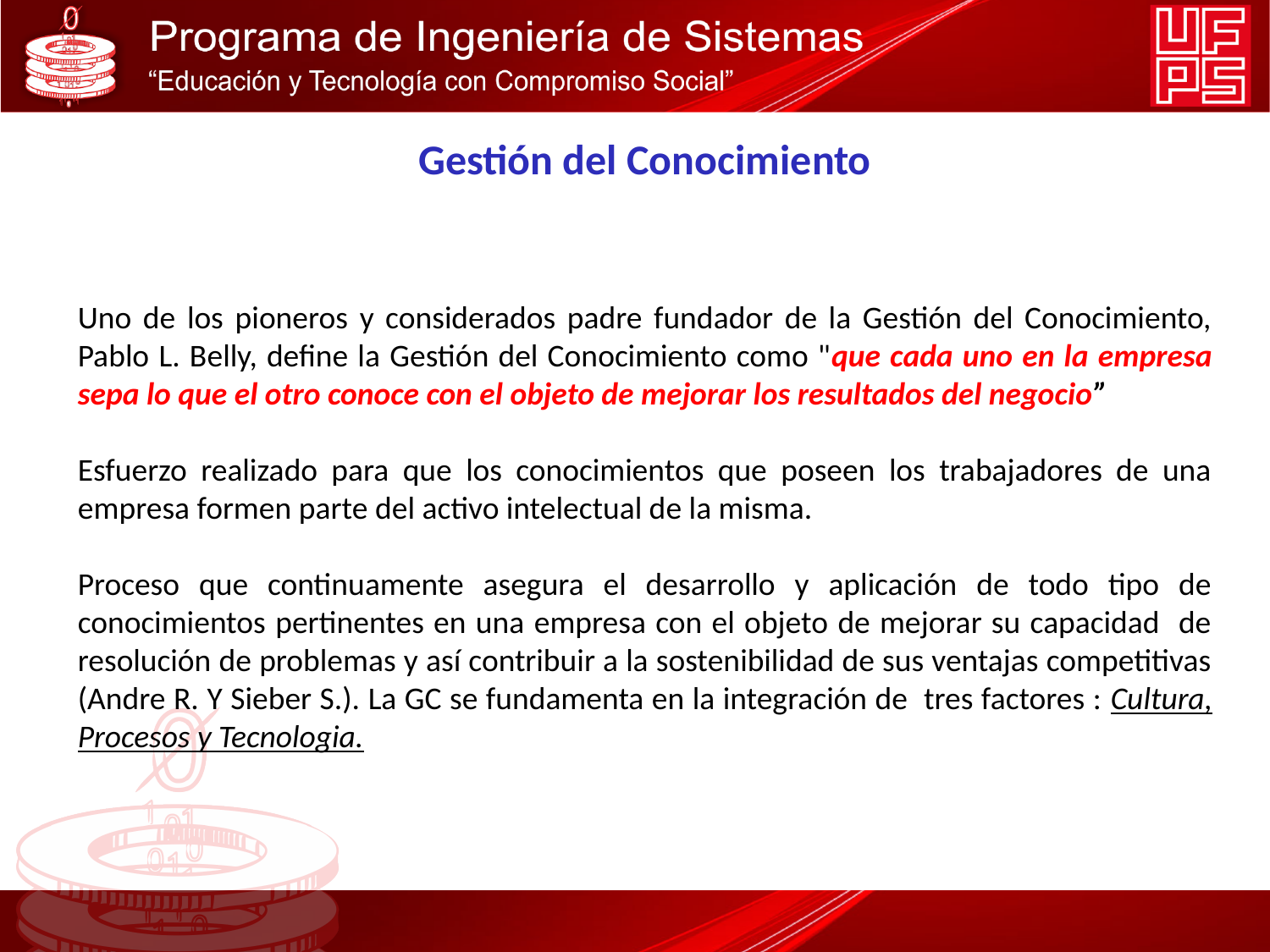

Gestión del Conocimiento

Uno de los pioneros y considerados padre fundador de la Gestión del Conocimiento, Pablo L. Belly, define la Gestión del Conocimiento como "que cada uno en la empresa sepa lo que el otro conoce con el objeto de mejorar los resultados del negocio”

Esfuerzo realizado para que los conocimientos que poseen los trabajadores de una empresa formen parte del activo intelectual de la misma.

Proceso que continuamente asegura el desarrollo y aplicación de todo tipo de conocimientos pertinentes en una empresa con el objeto de mejorar su capacidad  de resolución de problemas y así contribuir a la sostenibilidad de sus ventajas competitivas (Andre R. Y Sieber S.). La GC se fundamenta en la integración de  tres factores : Cultura, Procesos y Tecnologia.